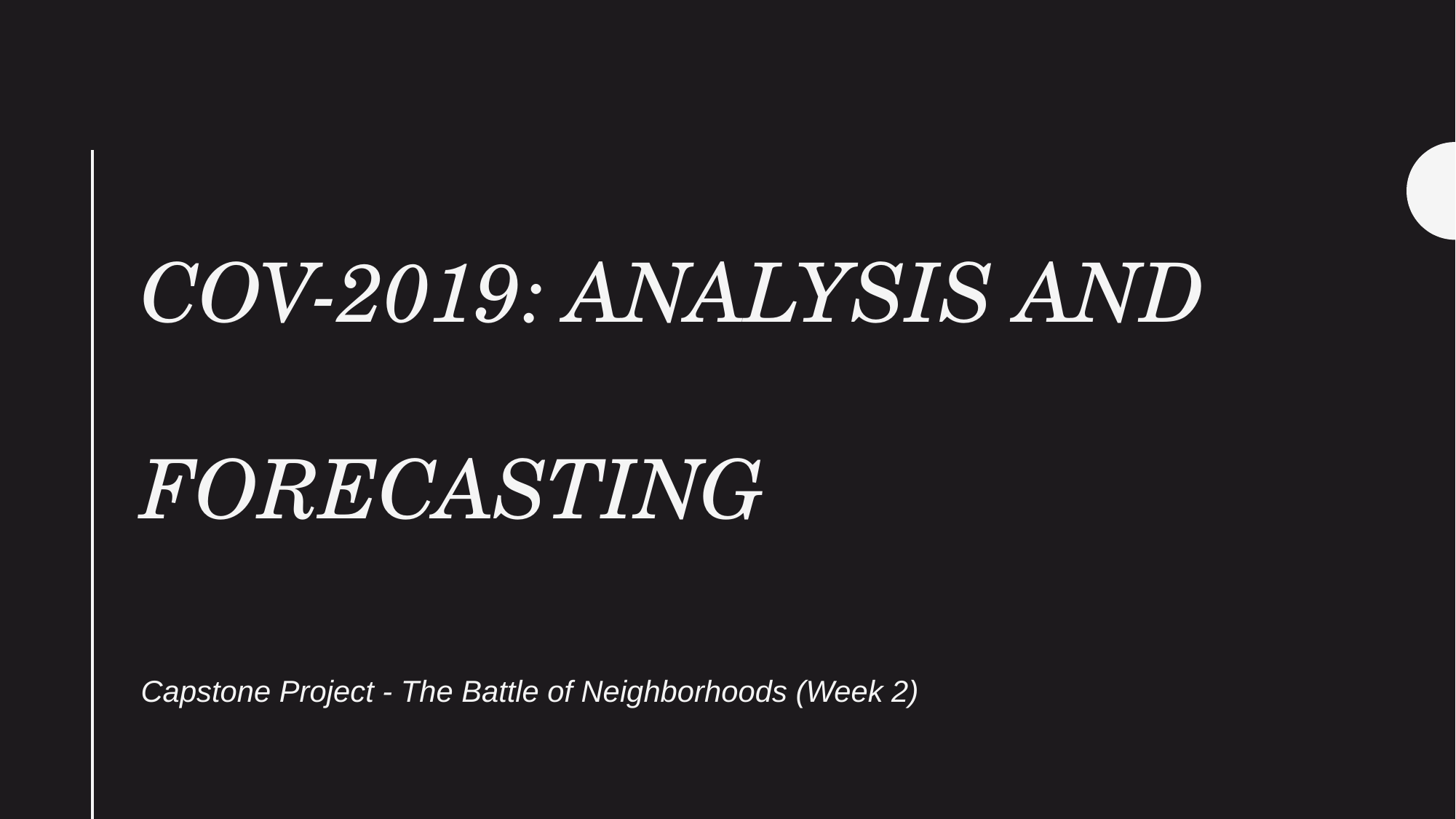

# Cov-2019: Analysis and forecasting
Capstone Project - The Battle of Neighborhoods (Week 2)